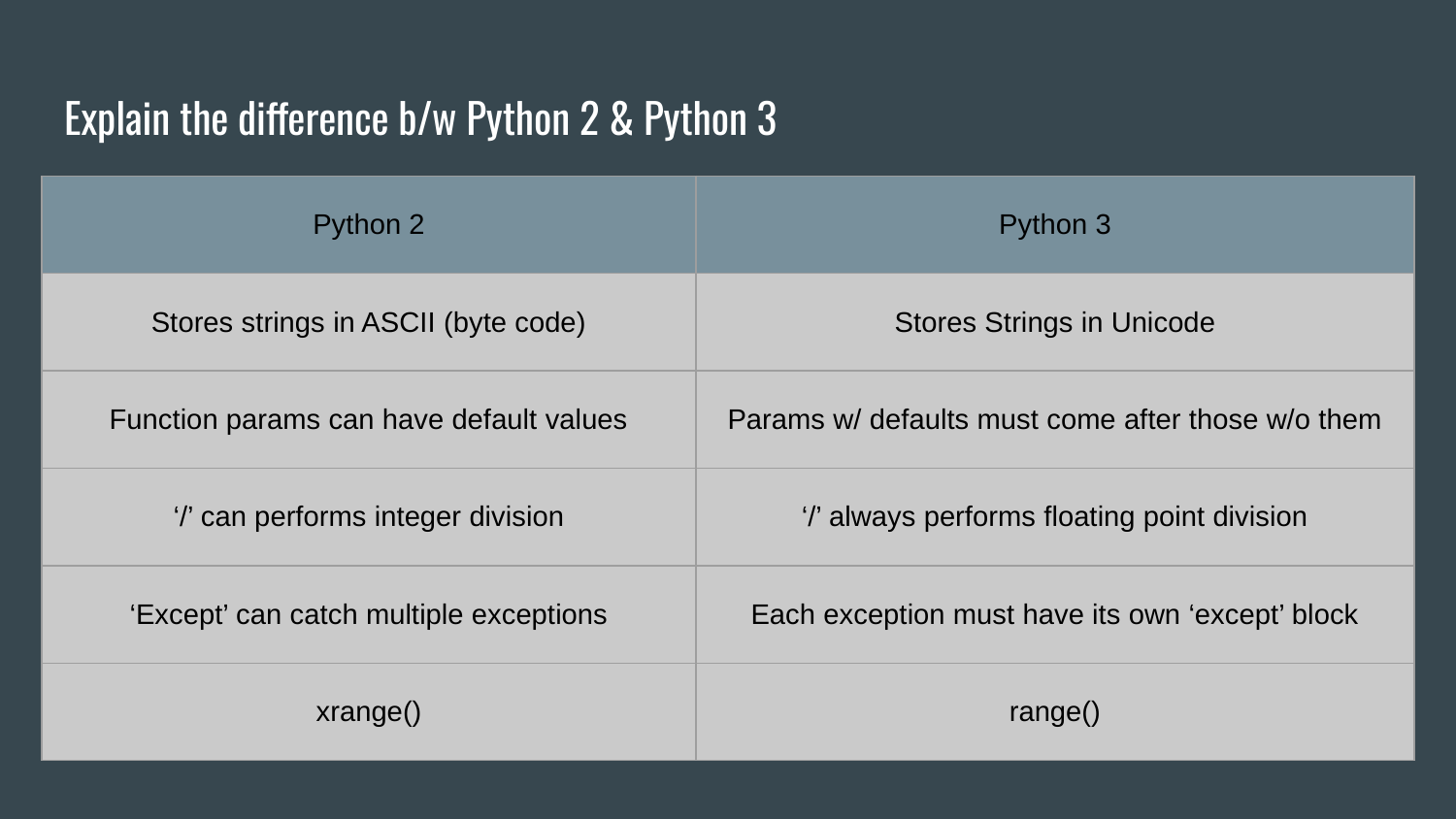

# Explain the difference b/w Python 2 & Python 3
| Python 2 | Python 3 |
| --- | --- |
| Stores strings in ASCII (byte code) | Stores Strings in Unicode |
| Function params can have default values | Params w/ defaults must come after those w/o them |
| ‘/’ can performs integer division | ‘/’ always performs floating point division |
| ‘Except’ can catch multiple exceptions | Each exception must have its own ‘except’ block |
| xrange() | range() |